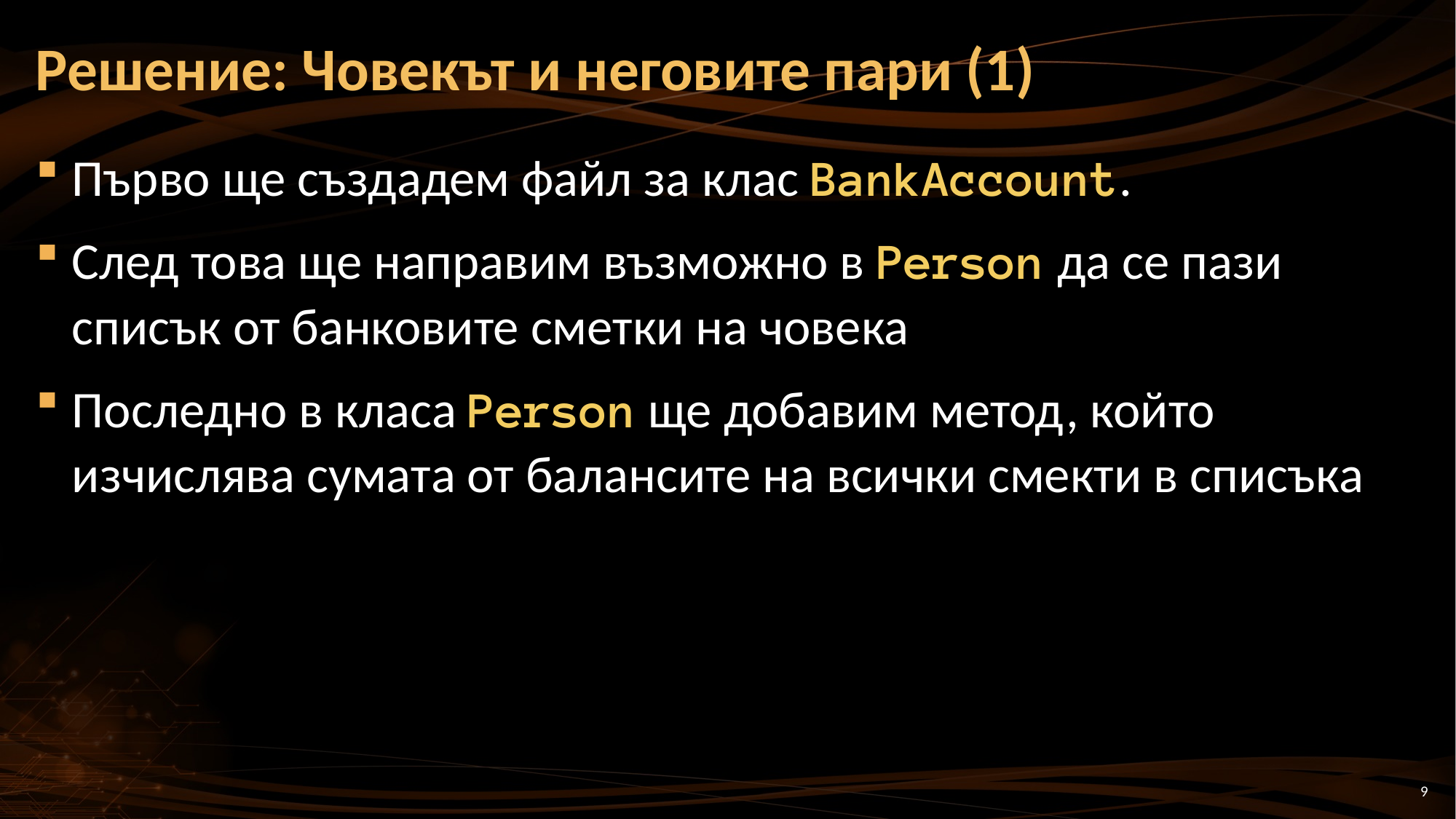

# Решение: Човекът и неговите пари (1)
Първо ще създадем файл за клас BankAccount.
След това ще направим възможно в Person да се пази списък от банковите сметки на човека
Последно в класа Person ще добавим метод, който изчислява сумата от балансите на всички смекти в списъка
9